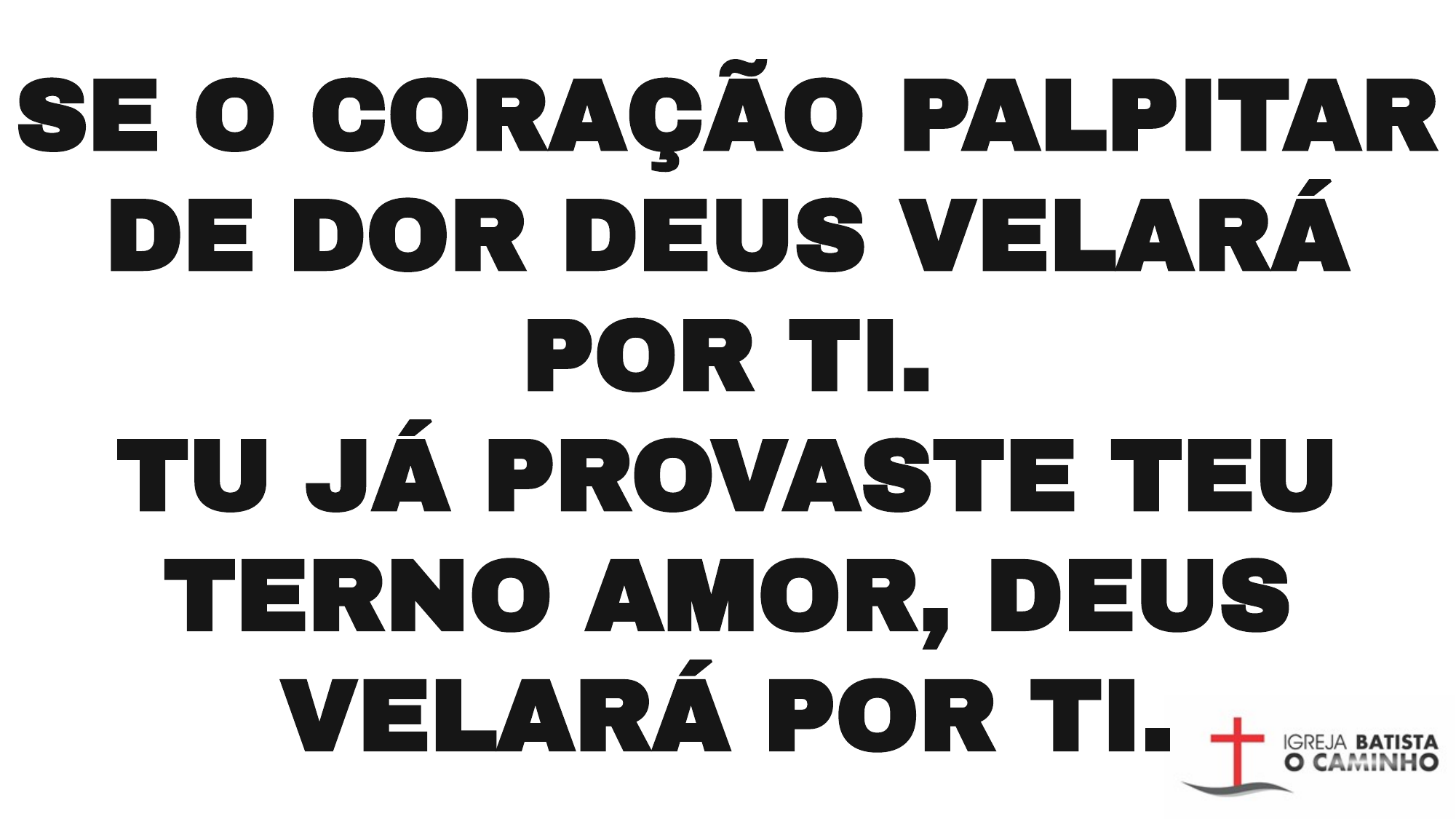

# SE O CORAÇÃO PALPITAR DE DOR DEUS VELARÁ POR TI. TU JÁ PROVASTE TEU TERNO AMOR, DEUS VELARÁ POR TI.